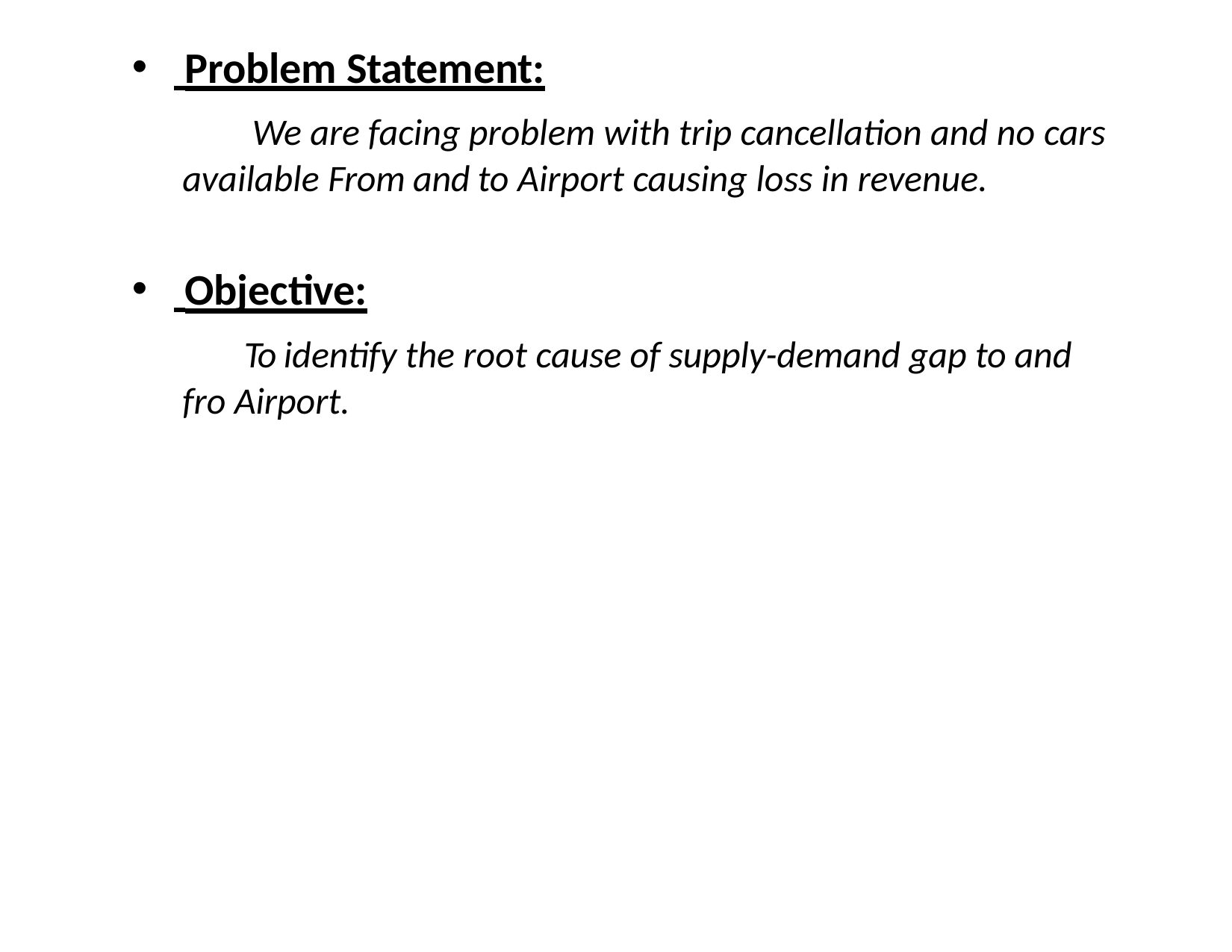

Problem Statement:
We are facing problem with trip cancellation and no cars  available From and to Airport causing loss in revenue.

 Objective:
To identify the root cause of supply-demand gap to and  fro Airport.